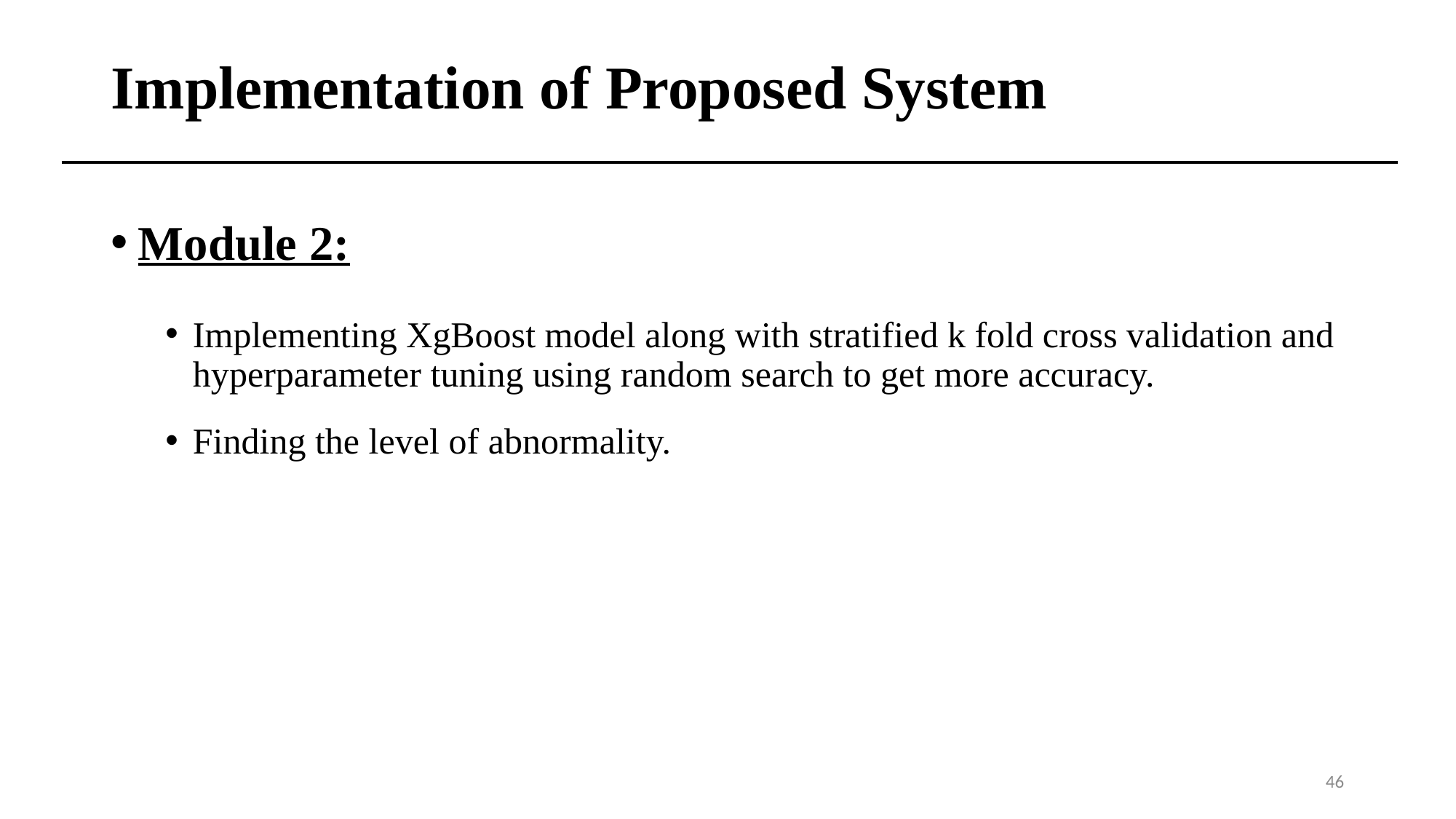

# Implementation of Proposed System
Module 2:

Implementing XgBoost model along with stratified k fold cross validation and hyperparameter tuning using random search to get more accuracy.

Finding the level of abnormality.
46